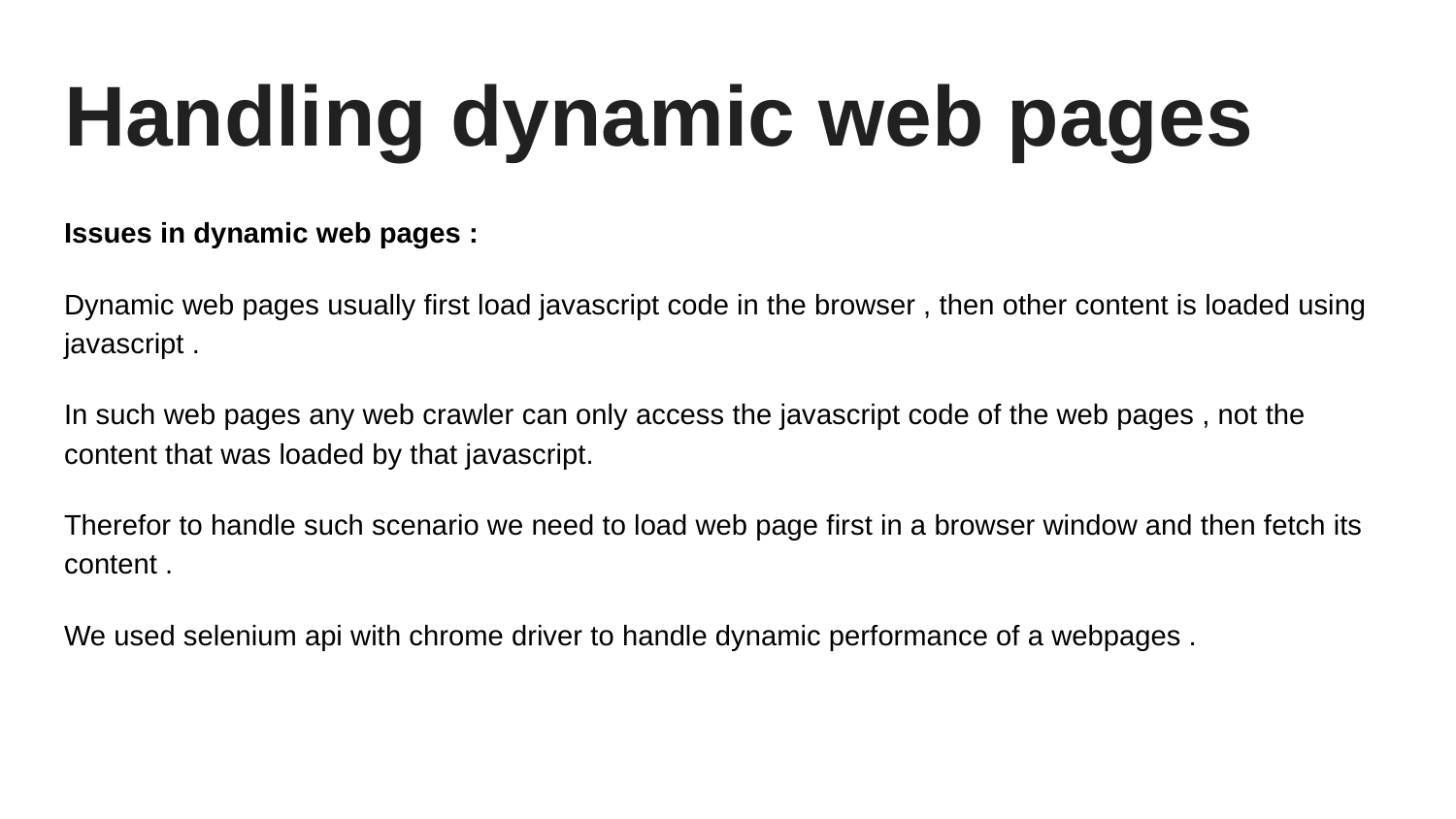

# Handling dynamic web pages
Issues in dynamic web pages :
Dynamic web pages usually first load javascript code in the browser , then other content is loaded using javascript .
In such web pages any web crawler can only access the javascript code of the web pages , not the content that was loaded by that javascript.
Therefor to handle such scenario we need to load web page first in a browser window and then fetch its content .
We used selenium api with chrome driver to handle dynamic performance of a webpages .